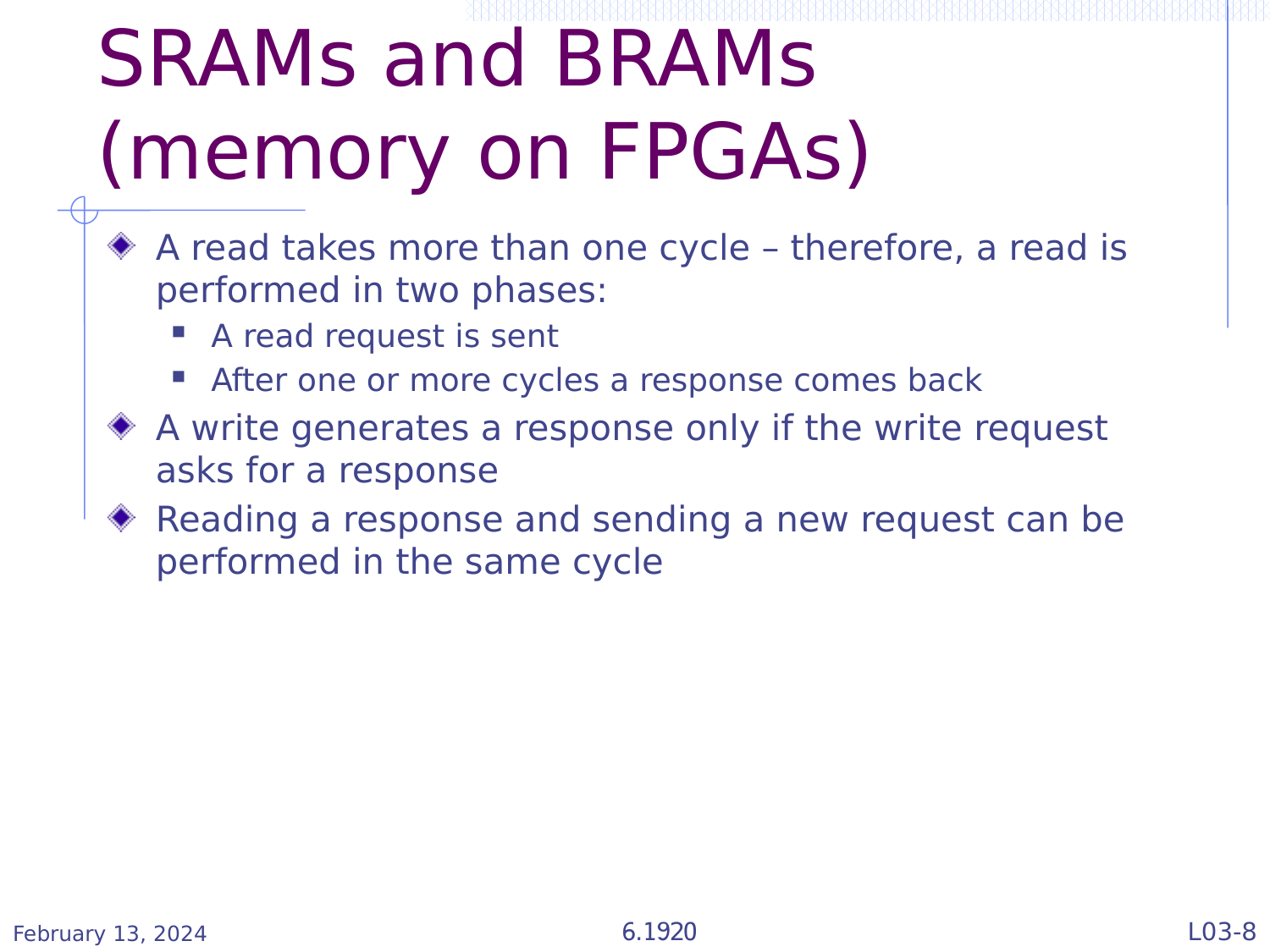

# SRAMs and BRAMs (memory on FPGAs)
A read takes more than one cycle – therefore, a read is performed in two phases:
A read request is sent
After one or more cycles a response comes back
A write generates a response only if the write request asks for a response
Reading a response and sending a new request can be performed in the same cycle
February 13, 2024
6.1920
L03-8